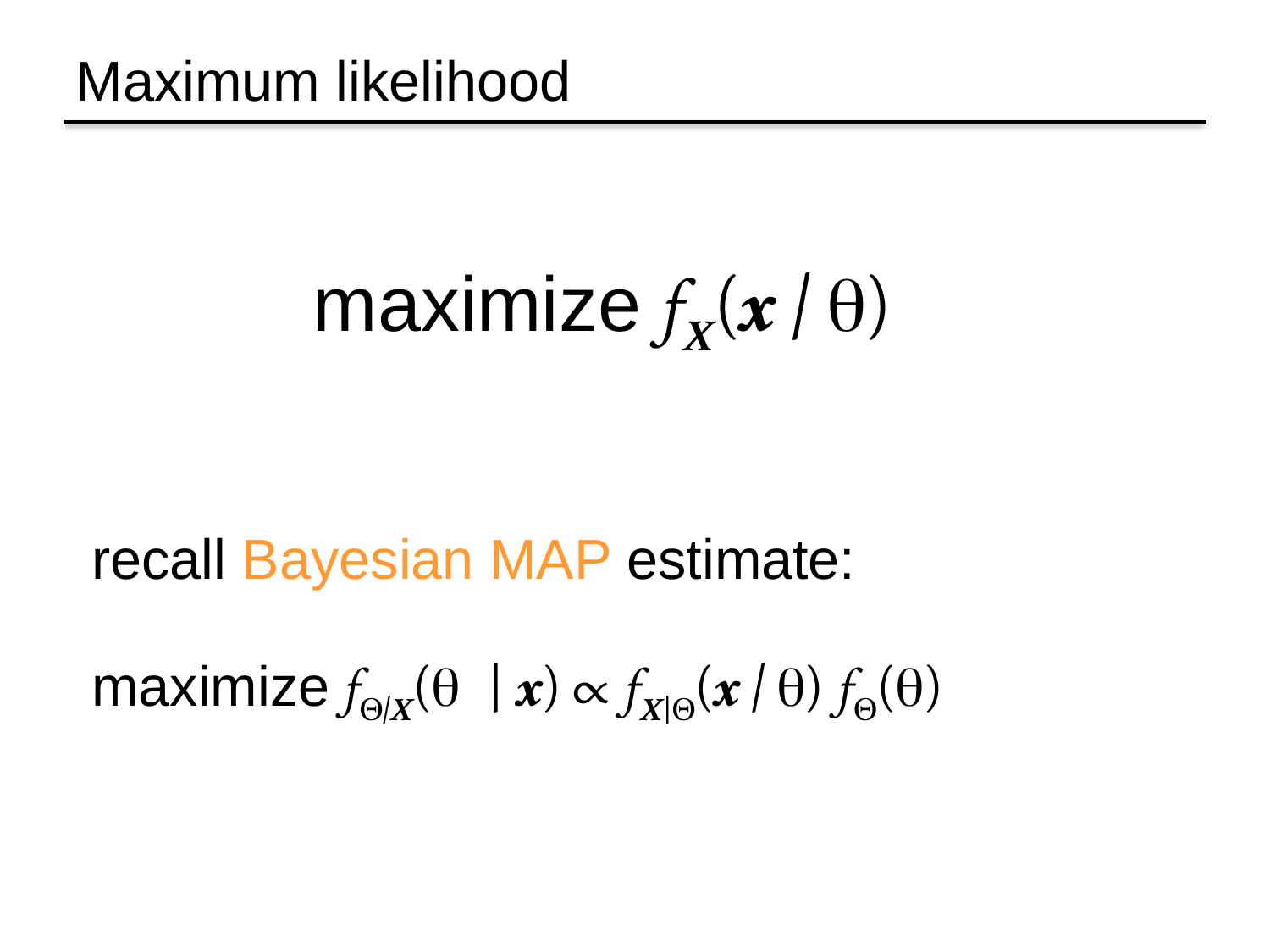

# Maximum likelihood
maximize fX(x | θ)
recall Bayesian MAP estimate:
maximize fΘ|X(θ | x) ∝ fX|Θ(x | θ) fΘ(θ)